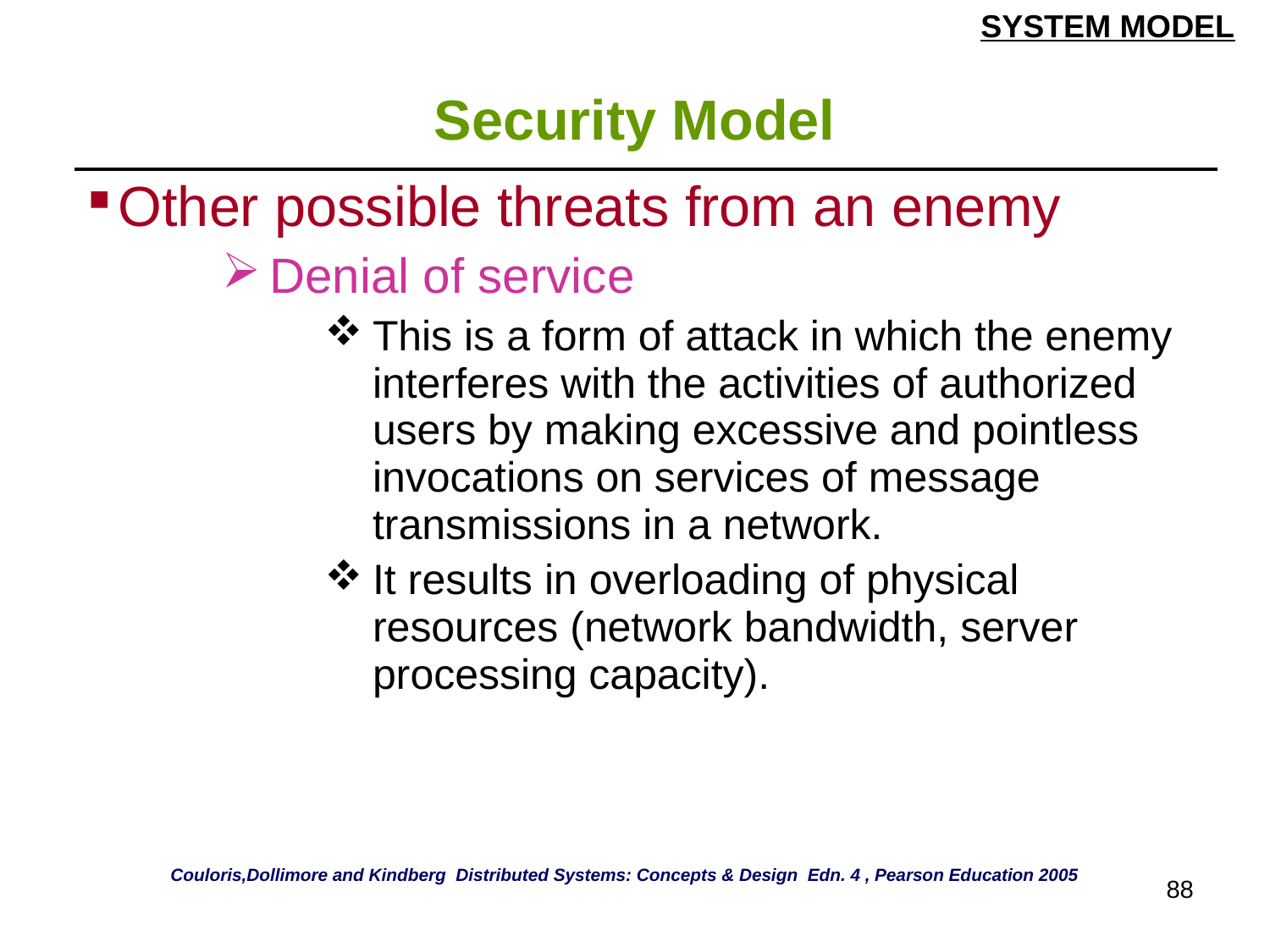

SYSTEM MODEL
# Security Model
| Other possible threats from an enemy Denial of service This is a form of attack in which the enemy interferes with the activities of authorized users by making excessive and pointless invocations on services of message transmissions in a network. It results in overloading of physical resources (network bandwidth, server processing capacity). |
| --- |
Couloris,Dollimore and Kindberg  Distributed Systems: Concepts & Design  Edn. 4 , Pearson Education 2005
88